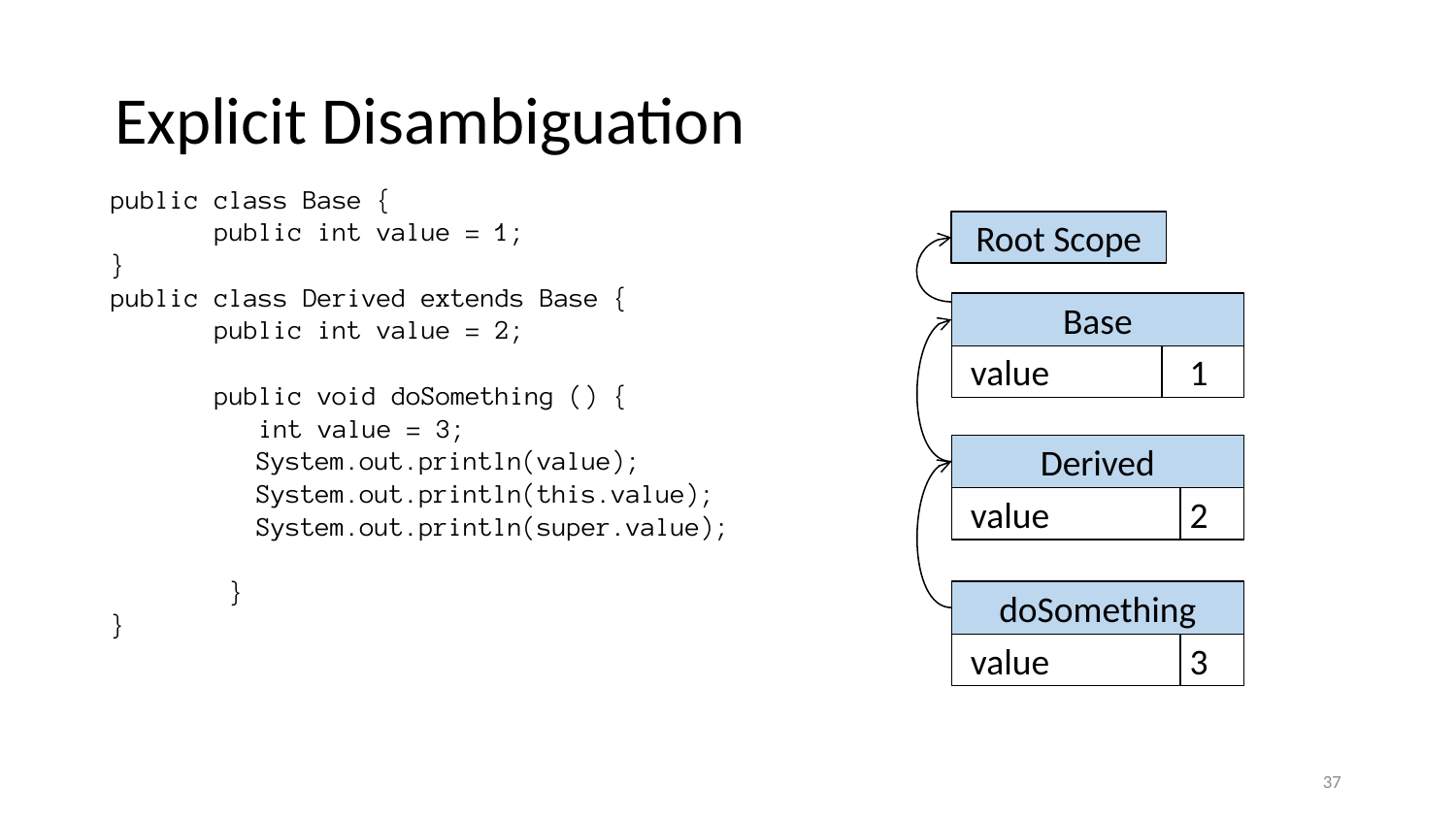

# Explicit Disambiguation
public class Base {
       public int value = 1;
}
public class Derived extends Base {
       public int value = 2;

       public void doSomething () {
          int value = 3;
	System.out.println(value);
	System.out.println(this.value);
	System.out.println(super.value);

        }
}

Root Scope
Base
 value                 1
Derived
 value                 2
doSomething
 value                 3
37